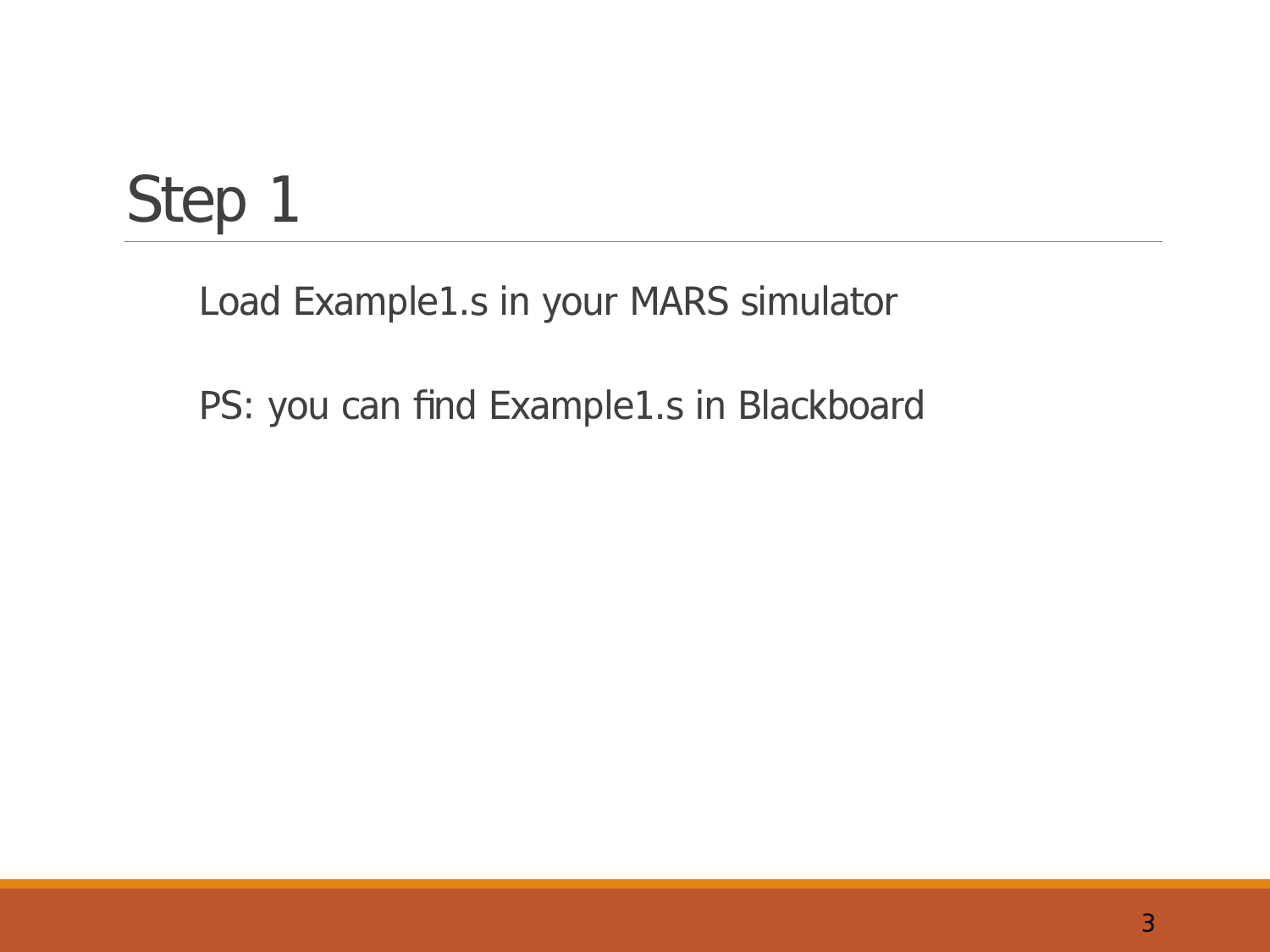

# Step 1
Load Example1.s in your MARS simulator

PS: you can find Example1.s in Blackboard
3